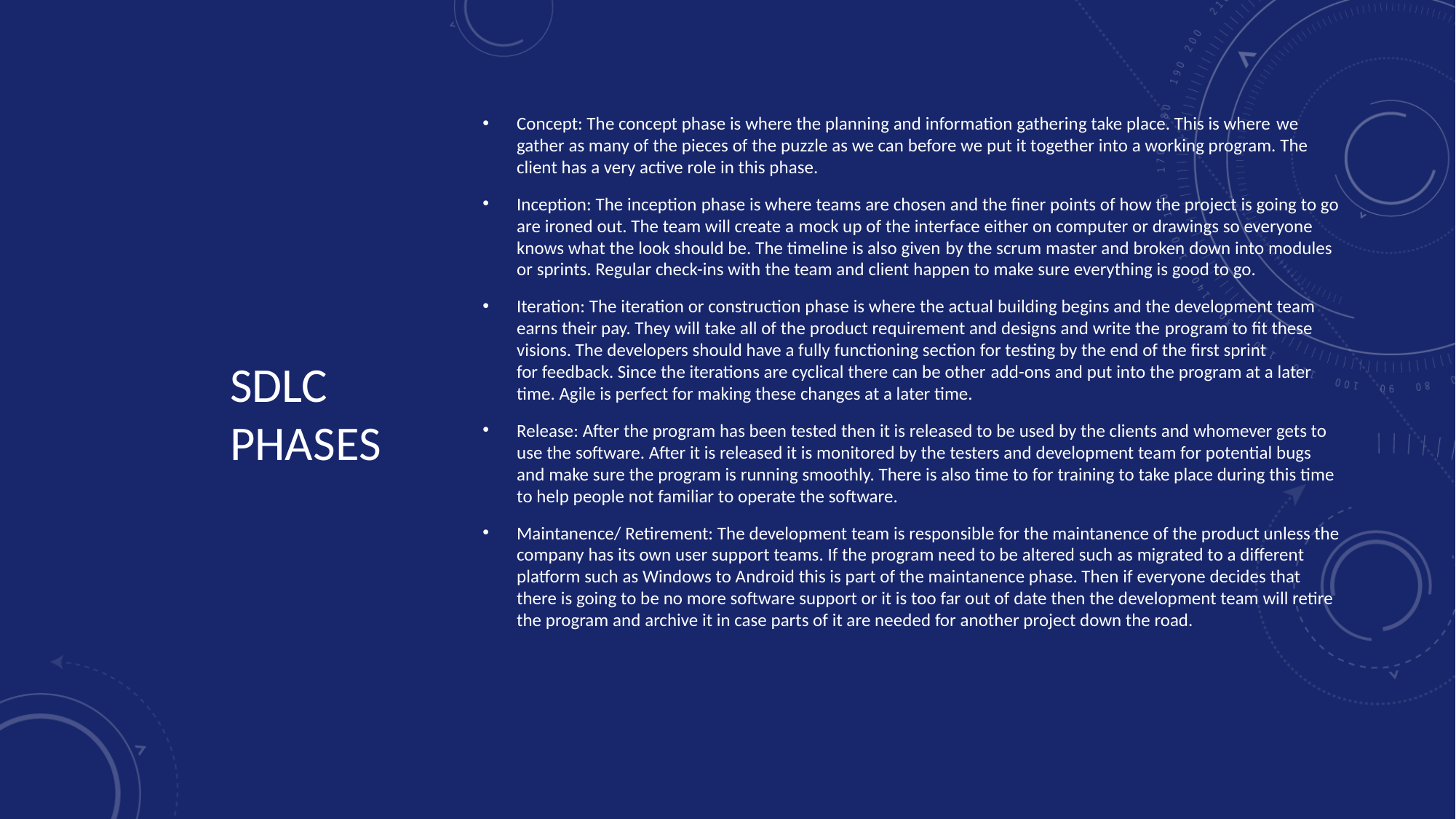

# Sdlc pHASES
Concept: The concept phase is where the planning and information gathering take place. This is where we gather as many of the pieces of the puzzle as we can before we put it together into a working program. The client has a very active role in this phase.
Inception: The inception phase is where teams are chosen and the finer points of how the project is going to go are ironed out. The team will create a mock up of the interface either on computer or drawings so everyone knows what the look should be. The timeline is also given by the scrum master and broken down into modules or sprints. Regular check-ins with the team and client happen to make sure everything is good to go.
Iteration: The iteration or construction phase is where the actual building begins and the development team earns their pay. They will take all of the product requirement and designs and write the program to fit these visions. The developers should have a fully functioning section for testing by the end of the first sprint for feedback. Since the iterations are cyclical there can be other add-ons and put into the program at a later time. Agile is perfect for making these changes at a later time.
Release: After the program has been tested then it is released to be used by the clients and whomever gets to use the software. After it is released it is monitored by the testers and development team for potential bugs and make sure the program is running smoothly. There is also time to for training to take place during this time to help people not familiar to operate the software.
Maintanence/ Retirement: The development team is responsible for the maintanence of the product unless the company has its own user support teams. If the program need to be altered such as migrated to a different platform such as Windows to Android this is part of the maintanence phase. Then if everyone decides that there is going to be no more software support or it is too far out of date then the development team will retire the program and archive it in case parts of it are needed for another project down the road.